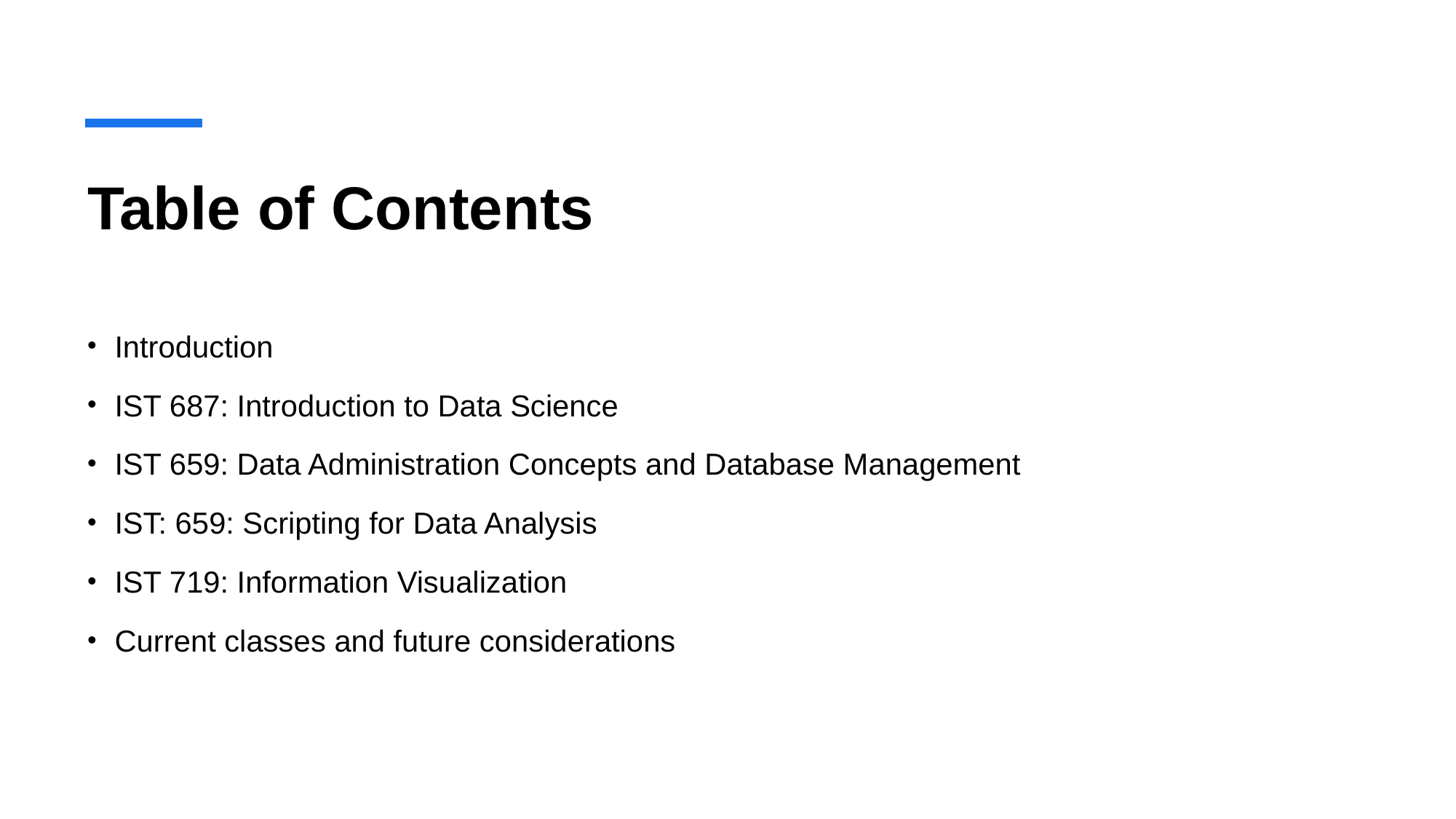

# Table of Contents
Introduction
IST 687: Introduction to Data Science
IST 659: Data Administration Concepts and Database Management
IST: 659: Scripting for Data Analysis
IST 719: Information Visualization
Current classes and future considerations